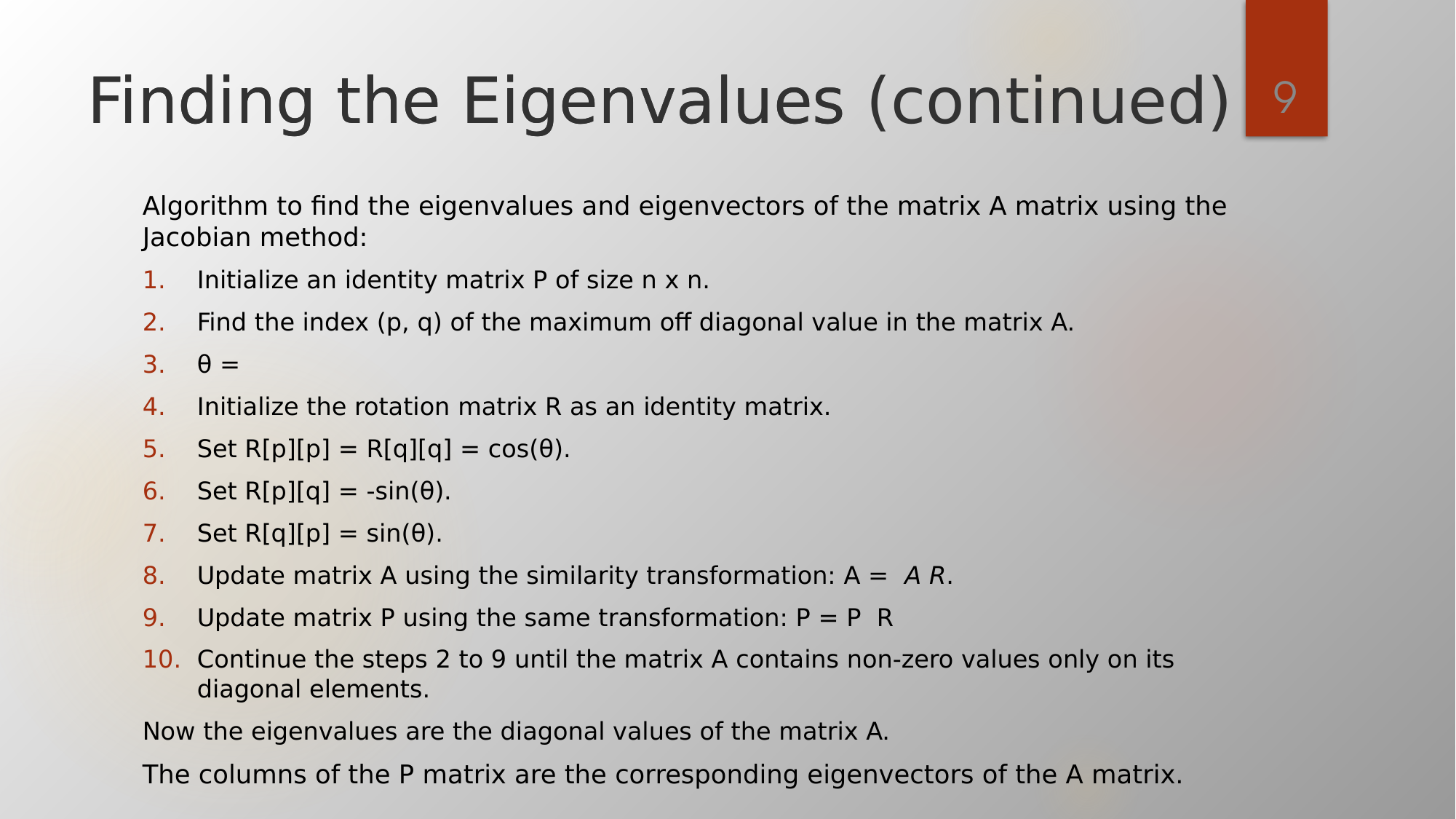

9
# Finding the Eigenvalues
Finding the Eigenvalues (continued)
Algorithm to find the eigenvalues and eigenvectors of the matrix A matrix using the Jacobian method:
Initialize an identity matrix P of size n x n.
Find the index (p, q) of the maximum off diagonal value in the matrix A.
θ =
Initialize the rotation matrix R as an identity matrix.
Set R[p][p] = R[q][q] = cos(θ).
Set R[p][q] = -sin(θ).
Set R[q][p] = sin(θ).
Update matrix A using the similarity transformation: A =  A R.
Update matrix P using the same transformation: P = P  R
Continue the steps 2 to 9 until the matrix A contains non-zero values only on its diagonal elements.
Now the eigenvalues are the diagonal values of the matrix A.
The columns of the P matrix are the corresponding eigenvectors of the A matrix.